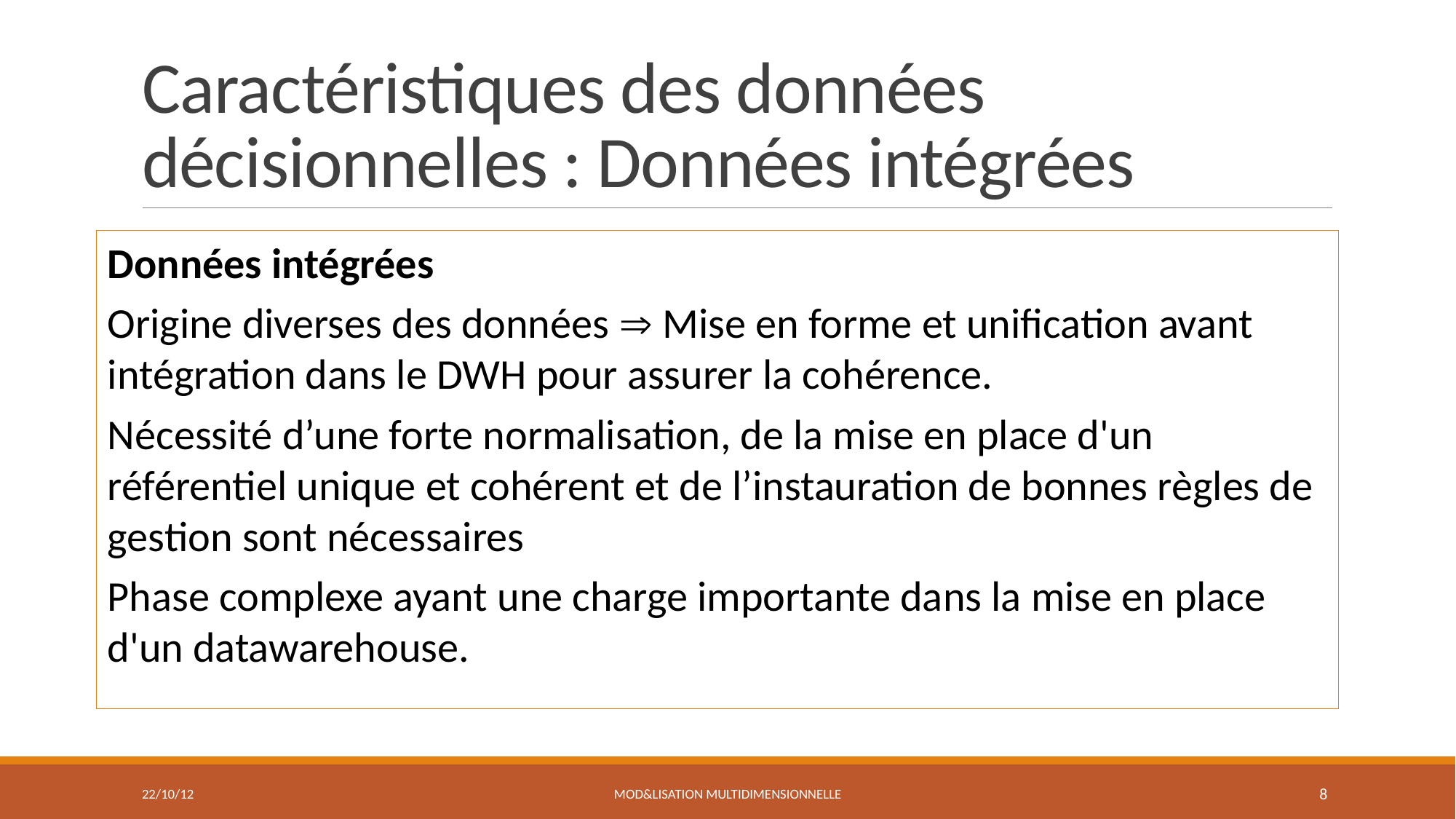

# Caractéristiques des données décisionnelles : Données intégrées
Données intégrées
Origine diverses des données ⇒ Mise en forme et unification avant intégration dans le DWH pour assurer la cohérence.
Nécessité d’une forte normalisation, de la mise en place d'un référentiel unique et cohérent et de l’instauration de bonnes règles de gestion sont nécessaires
Phase complexe ayant une charge importante dans la mise en place d'un datawarehouse.
22/10/12
Mod&lisation multidimensionnelle
8